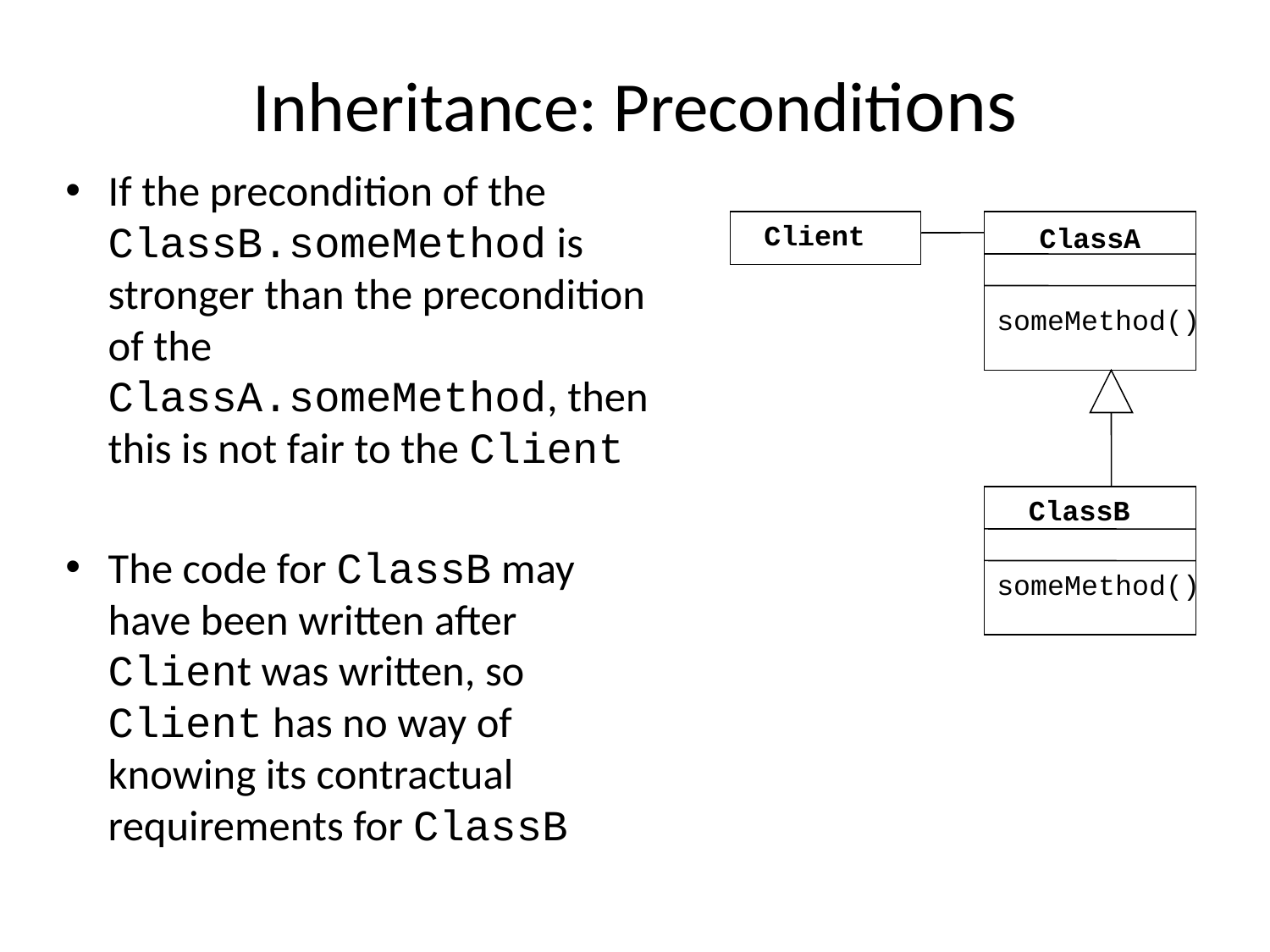

# Inheritance: Preconditions
If the precondition of the ClassB.someMethod is stronger than the precondition of the ClassA.someMethod, then this is not fair to the Client

The code for ClassB may have been written after Client was written, so Client has no way of knowing its contractual requirements for ClassB

Client

ClassA

someMethod()

ClassB

someMethod()